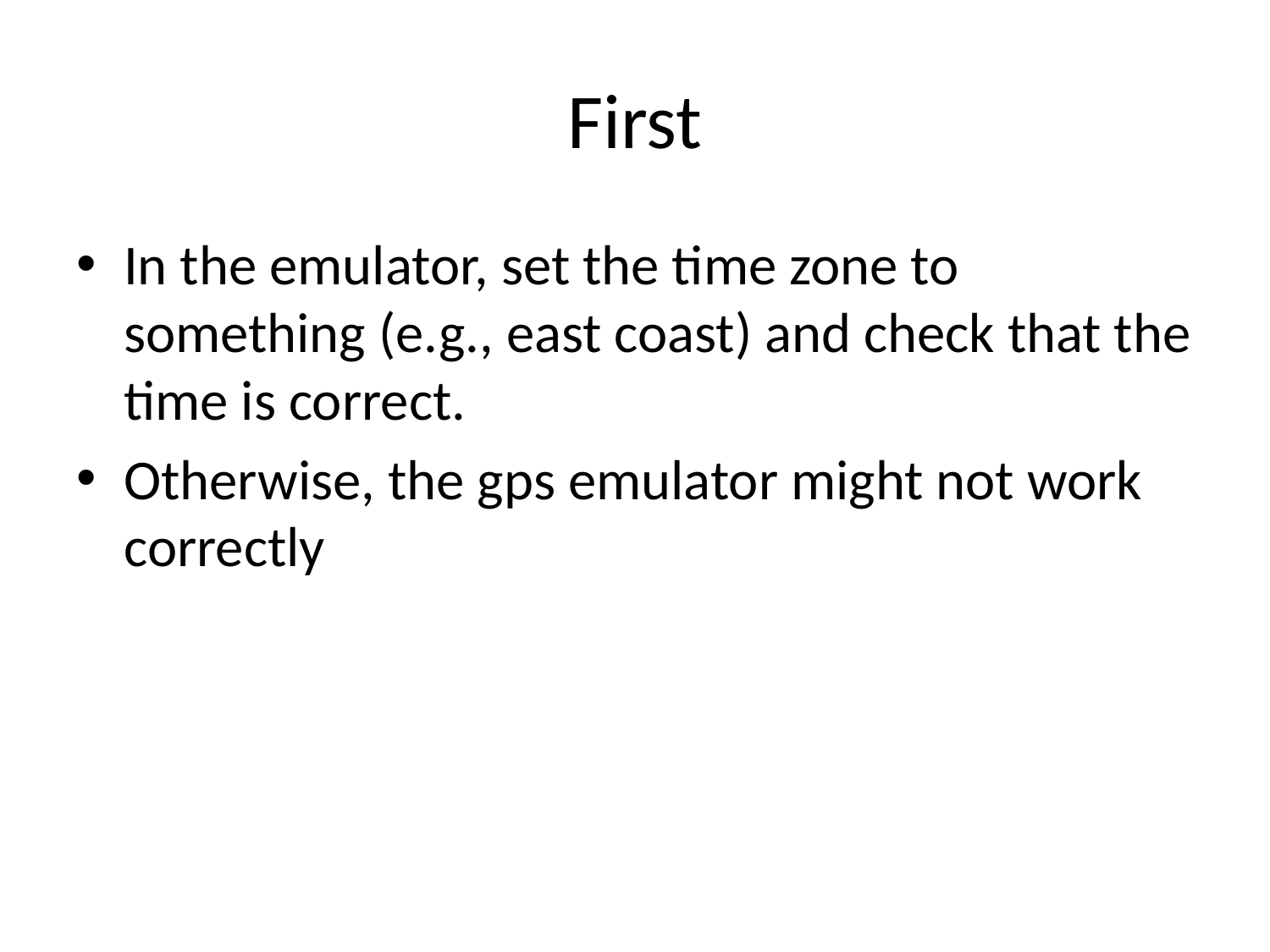

# First
In the emulator, set the time zone to something (e.g., east coast) and check that the time is correct.
Otherwise, the gps emulator might not work correctly